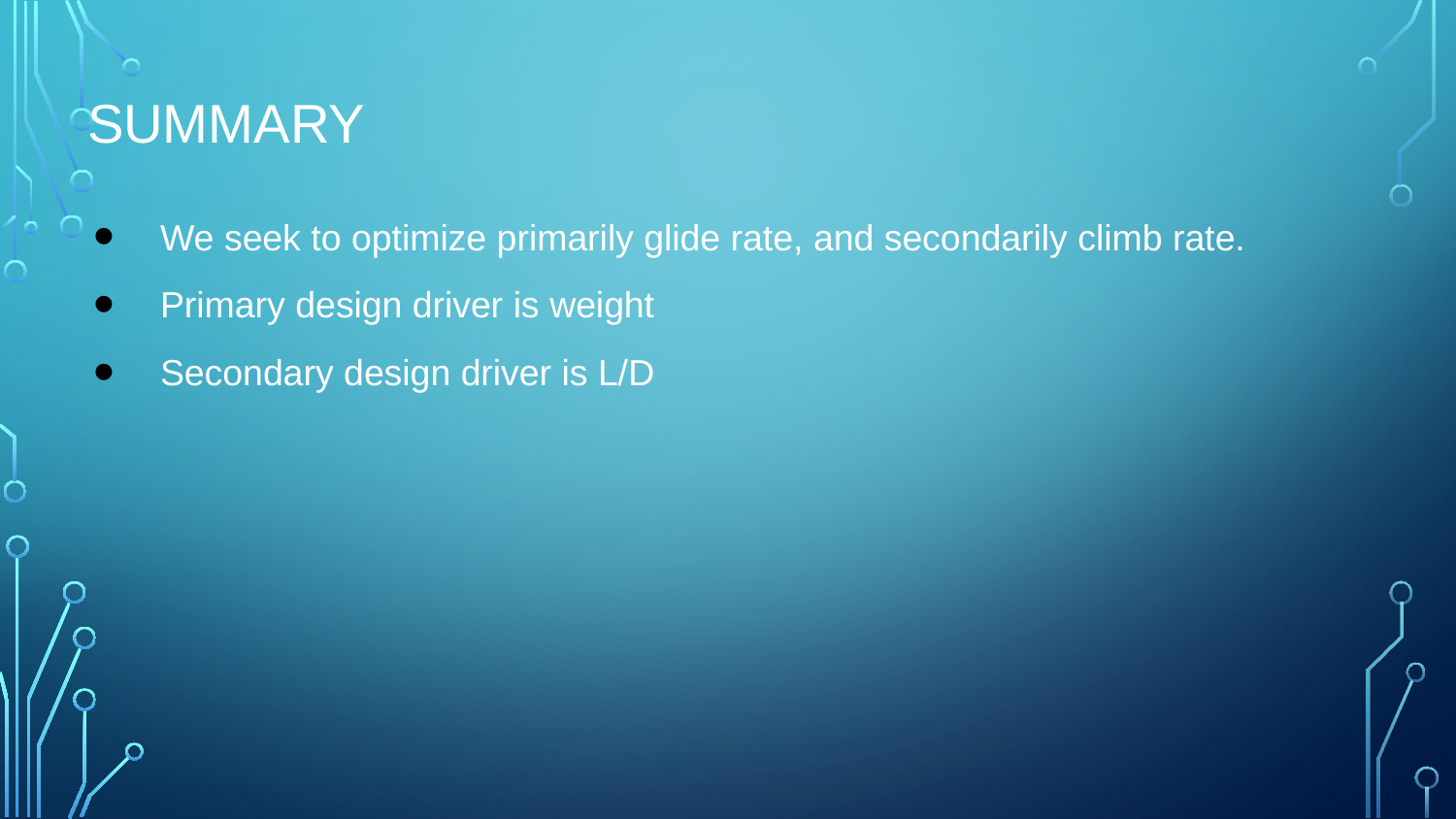

# Summary
We seek to optimize primarily glide rate, and secondarily climb rate.
Primary design driver is weight
Secondary design driver is L/D